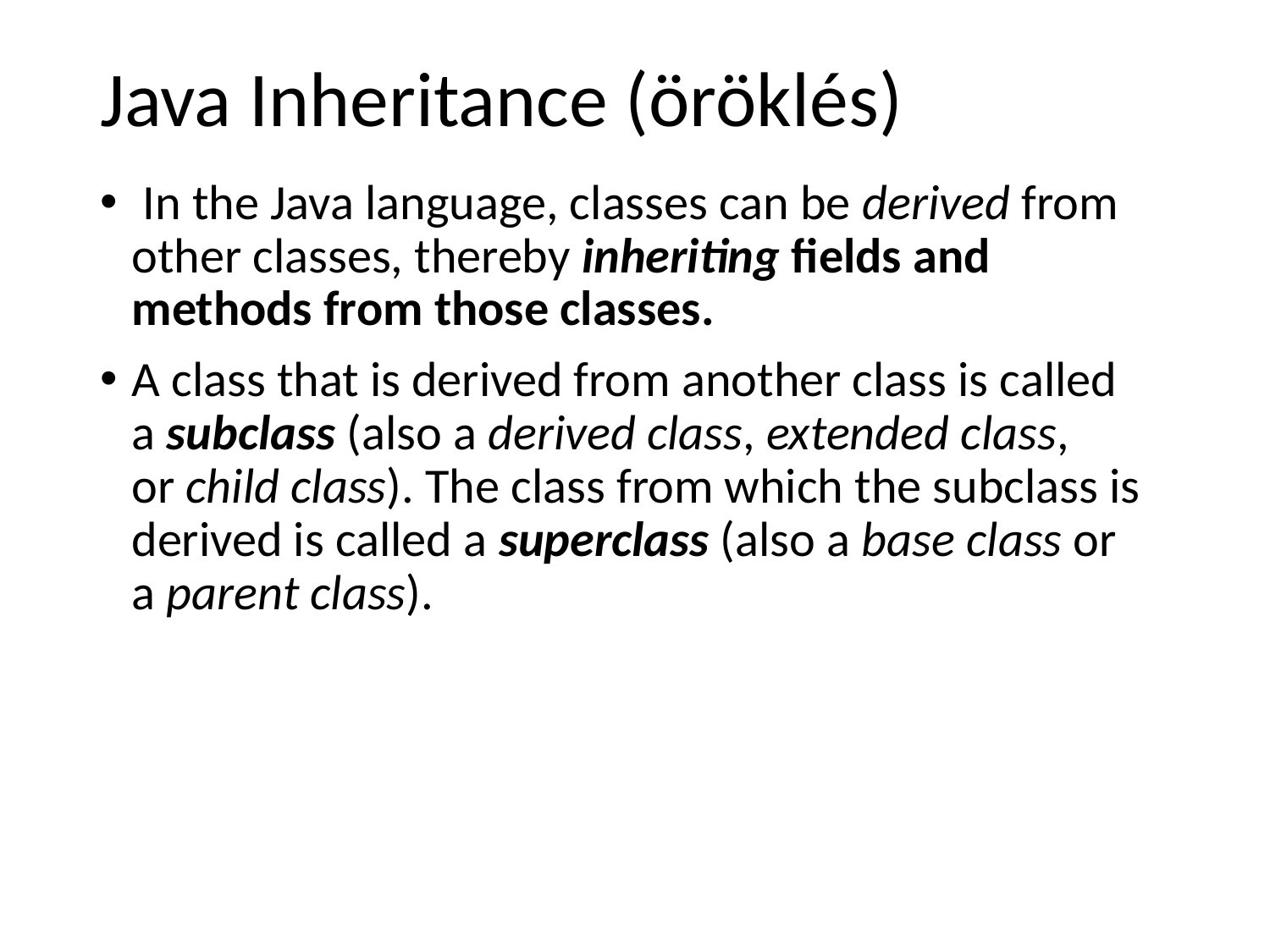

# Java Inheritance (öröklés)
 In the Java language, classes can be derived from other classes, thereby inheriting fields and methods from those classes.
A class that is derived from another class is called a subclass (also a derived class, extended class, or child class). The class from which the subclass is derived is called a superclass (also a base class or a parent class).